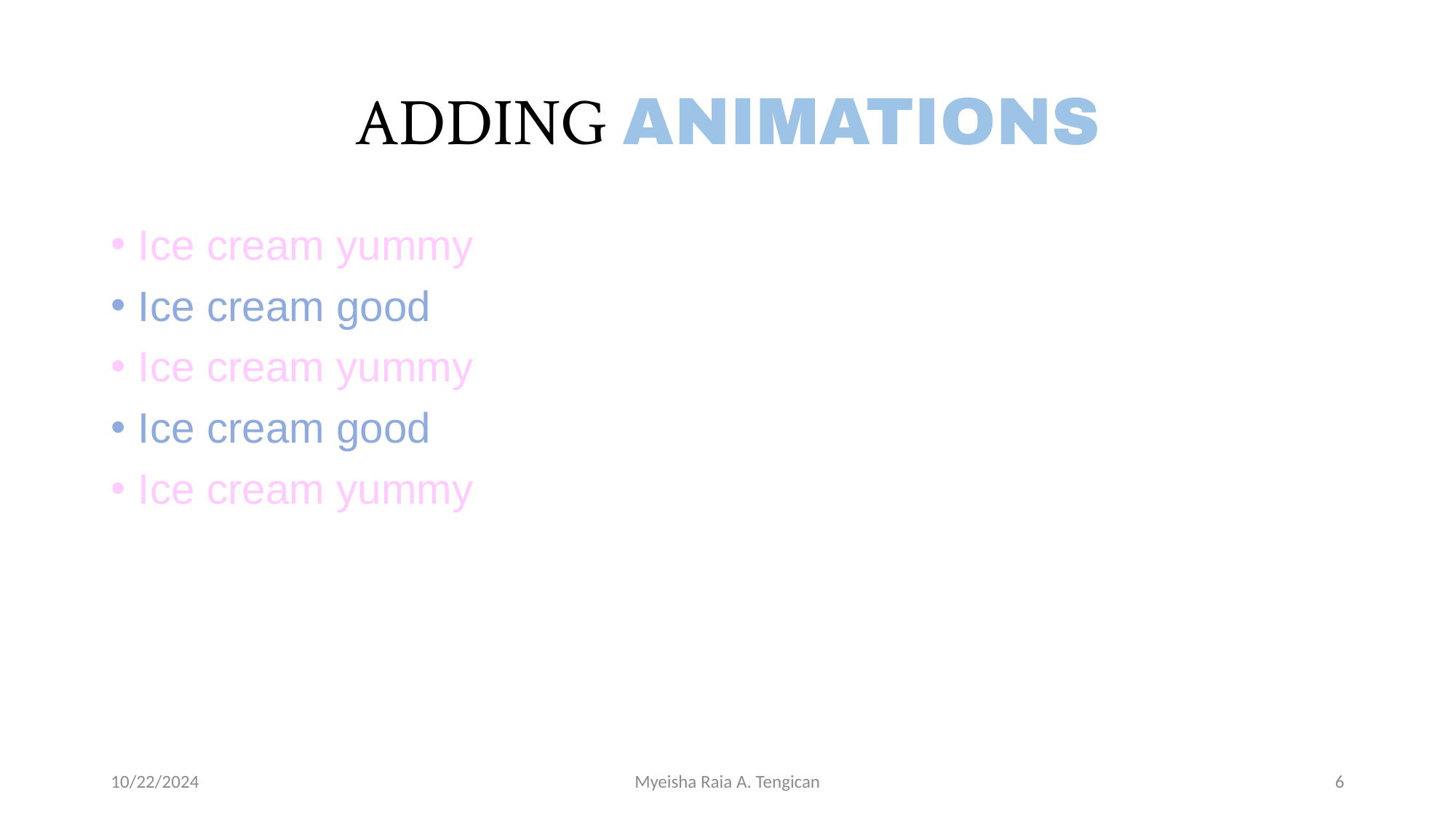

# ADDING ANIMATIONS
Ice cream yummy
Ice cream good
Ice cream yummy
Ice cream good
Ice cream yummy
10/22/2024
Myeisha Raia A. Tengican
6